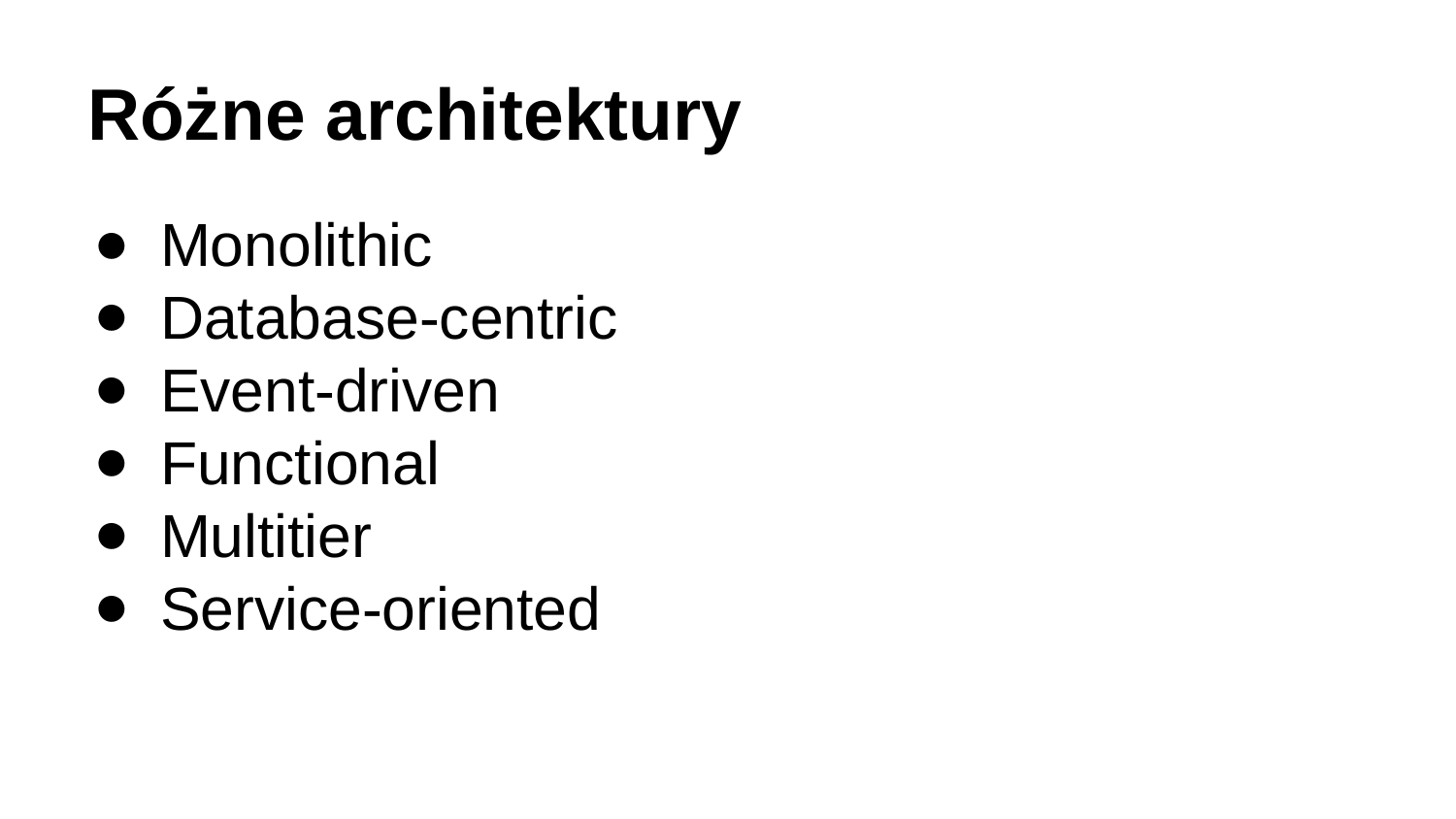

# Różne architektury
Monolithic
Database-centric
Event-driven
Functional
Multitier
Service-oriented